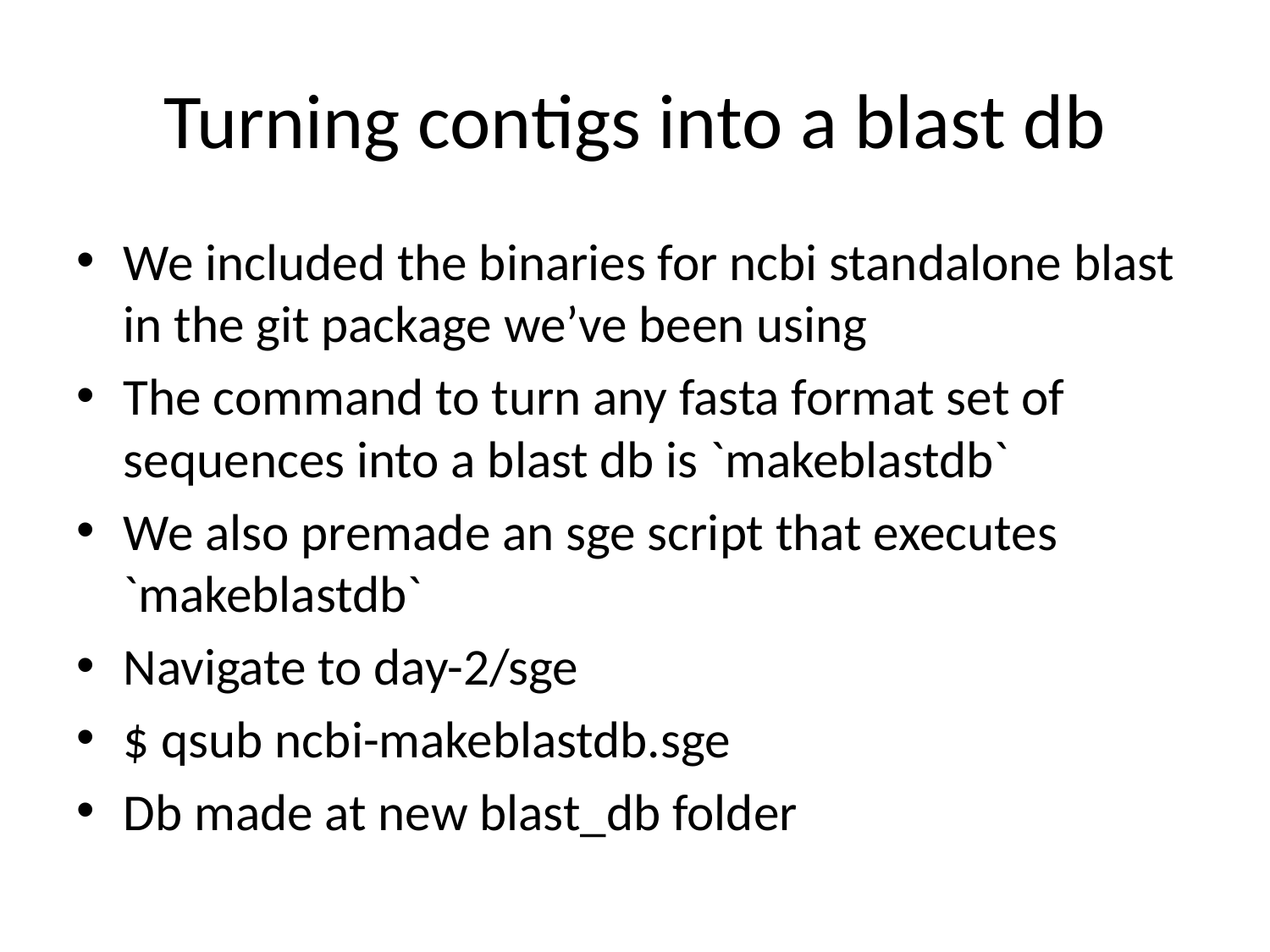

# Turning contigs into a blast db
We included the binaries for ncbi standalone blast in the git package we’ve been using
The command to turn any fasta format set of sequences into a blast db is `makeblastdb`
We also premade an sge script that executes `makeblastdb`
Navigate to day-2/sge
$ qsub ncbi-makeblastdb.sge
Db made at new blast_db folder